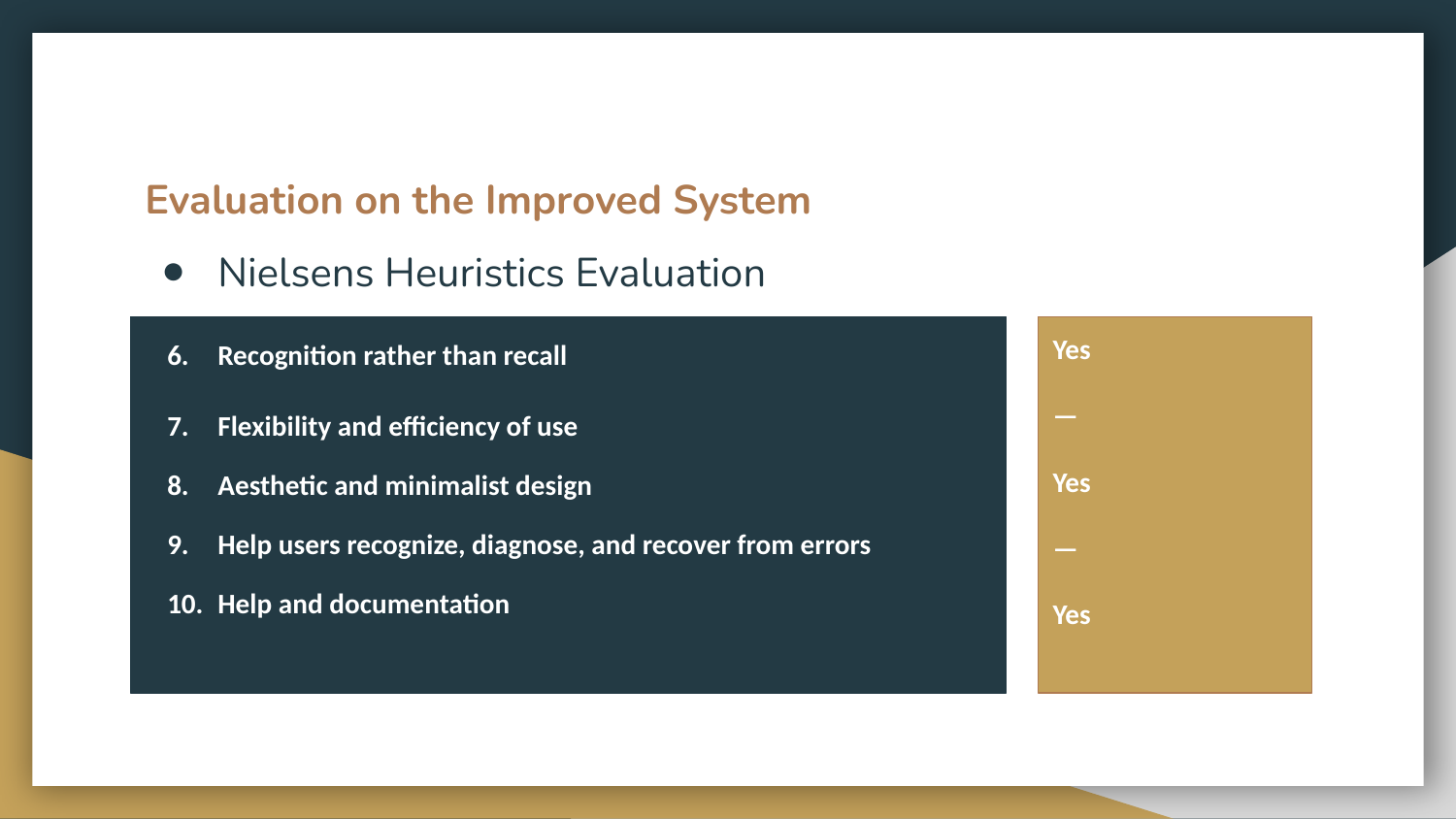

# Evaluation on the Improved System
Nielsens Heuristics Evaluation
Recognition rather than recall
Flexibility and efficiency of use
Aesthetic and minimalist design
Help users recognize, diagnose, and recover from errors
Help and documentation
Yes
—
Yes
—
Yes